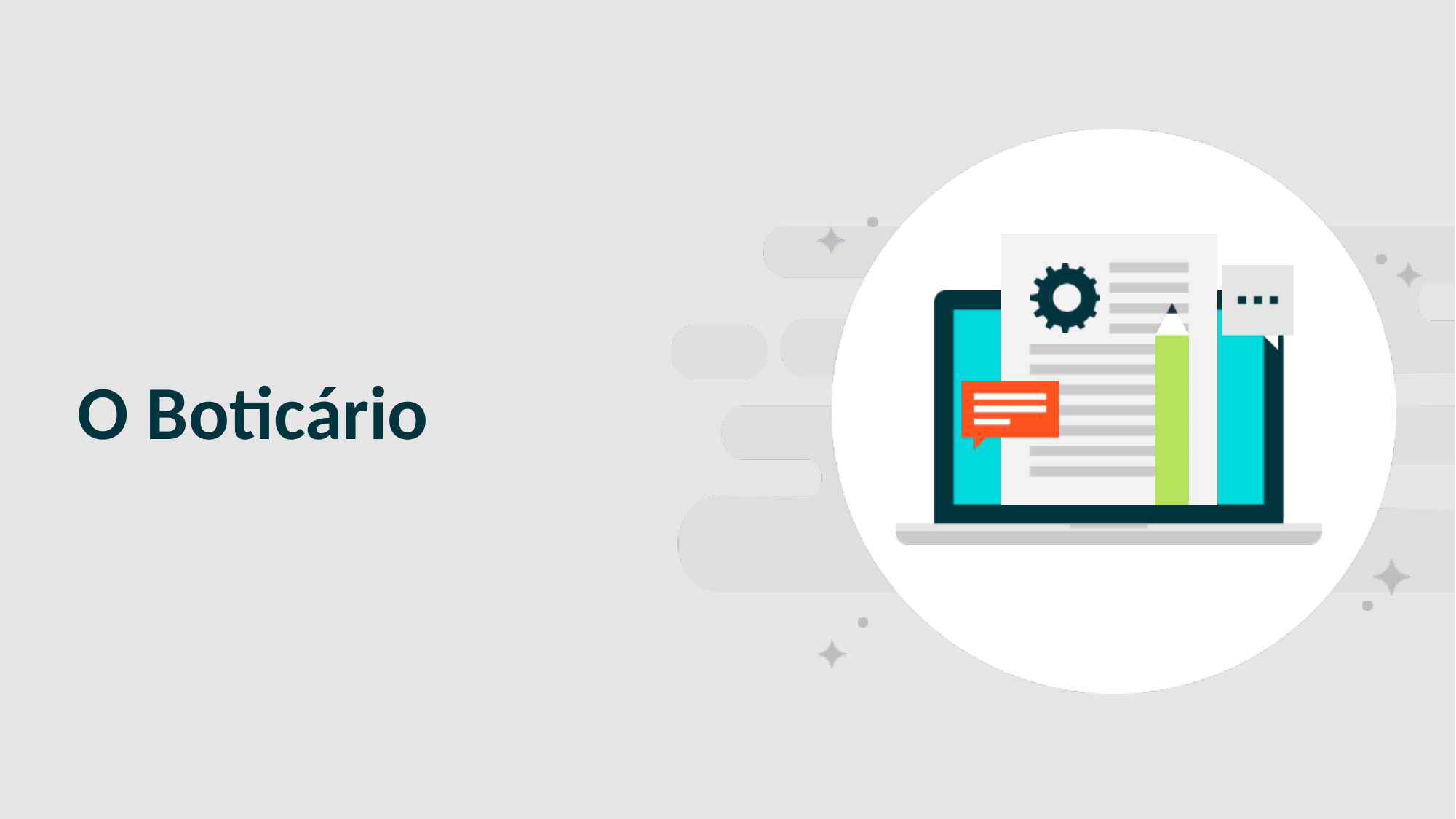

SLIDE PARA SEPARAR CAPÍTULO/ TÓPICO
# O Boticário